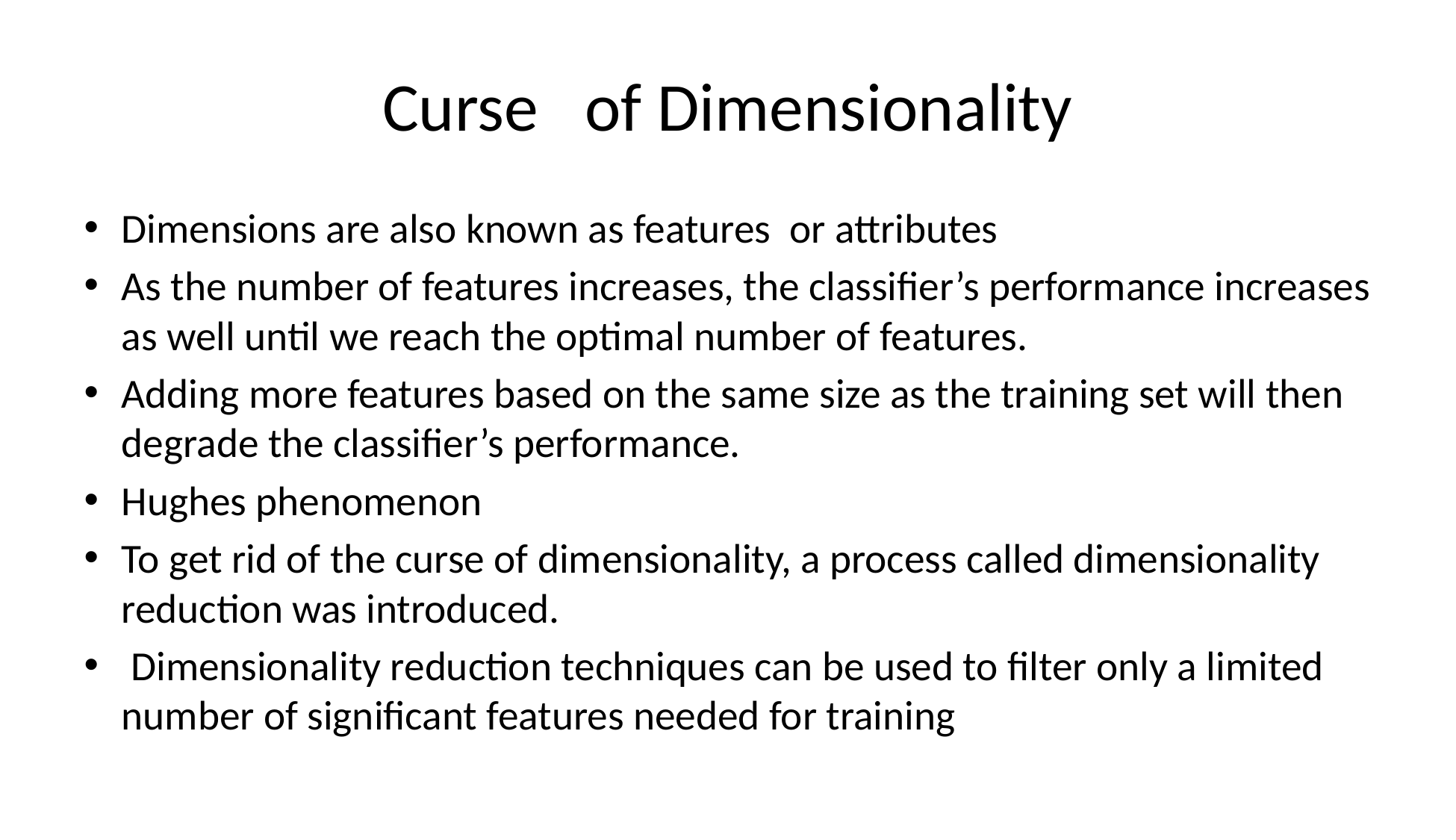

# Curse   of Dimensionality
Dimensions are also known as features  or attributes
As the number of features increases, the classifier’s performance increases as well until we reach the optimal number of features.
Adding more features based on the same size as the training set will then degrade the classifier’s performance.
Hughes phenomenon
To get rid of the curse of dimensionality, a process called dimensionality reduction was introduced.
 Dimensionality reduction techniques can be used to filter only a limited number of significant features needed for training